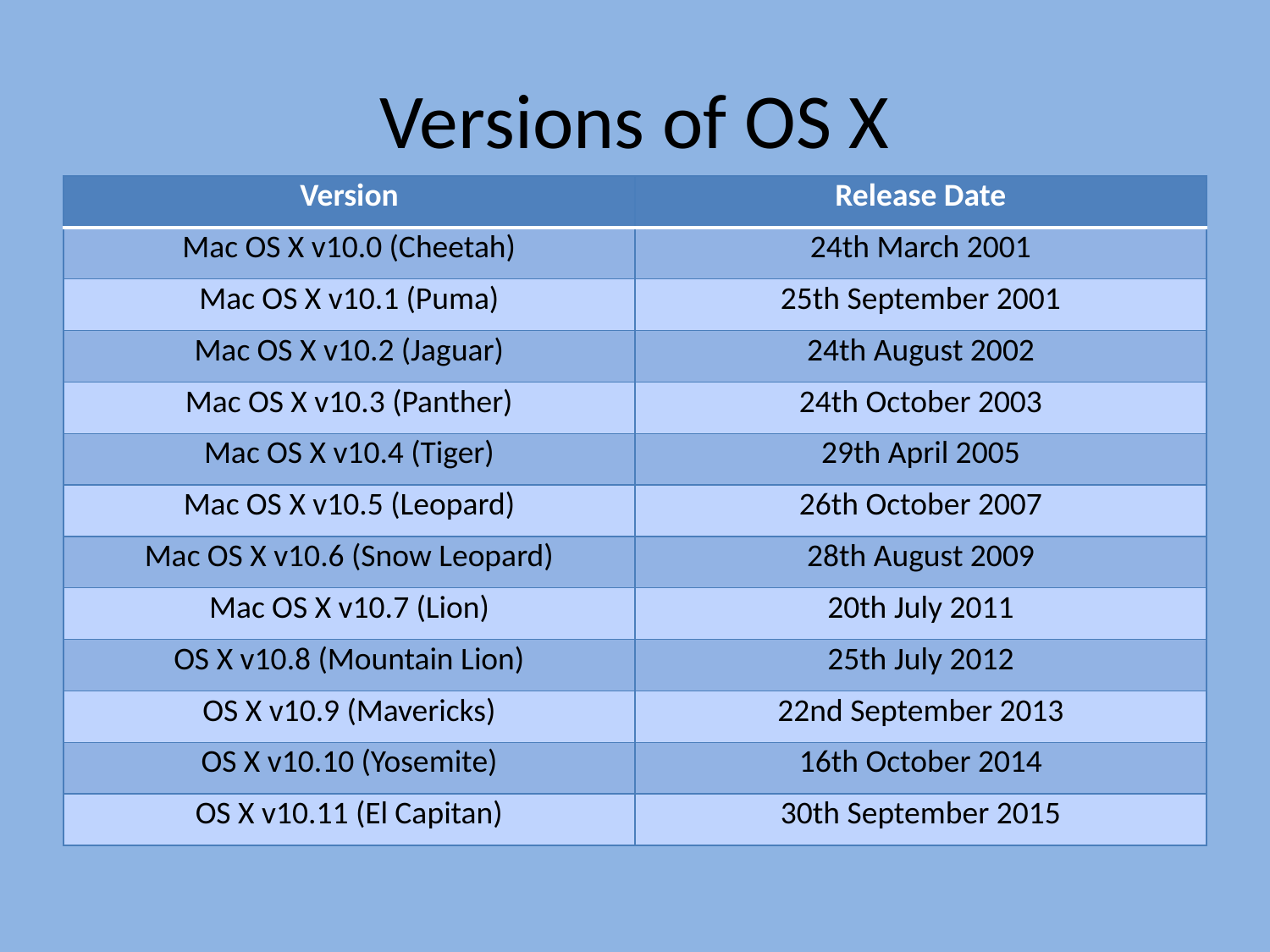

# Versions of OS X
| Version | Release Date |
| --- | --- |
| Mac OS X v10.0 (Cheetah) | 24th March 2001 |
| Mac OS X v10.1 (Puma) | 25th September 2001 |
| Mac OS X v10.2 (Jaguar) | 24th August 2002 |
| Mac OS X v10.3 (Panther) | 24th October 2003 |
| Mac OS X v10.4 (Tiger) | 29th April 2005 |
| Mac OS X v10.5 (Leopard) | 26th October 2007 |
| Mac OS X v10.6 (Snow Leopard) | 28th August 2009 |
| Mac OS X v10.7 (Lion) | 20th July 2011 |
| OS X v10.8 (Mountain Lion) | 25th July 2012 |
| OS X v10.9 (Mavericks) | 22nd September 2013 |
| OS X v10.10 (Yosemite) | 16th October 2014 |
| OS X v10.11 (El Capitan) | 30th September 2015 |